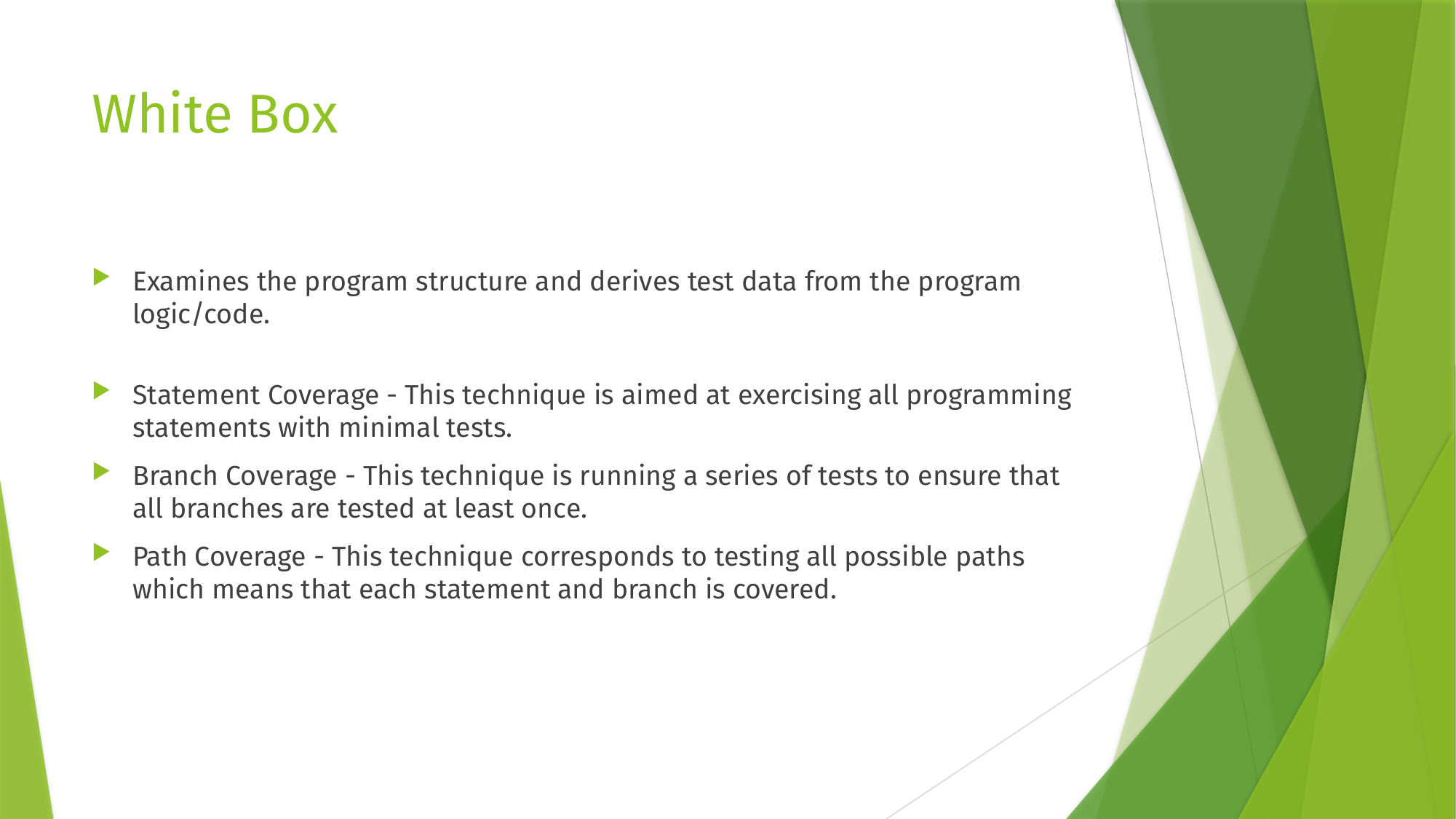

# White Box
Examines the program structure and derives test data from the program logic/code.
Statement Coverage - This technique is aimed at exercising all programming statements with minimal tests.
Branch Coverage - This technique is running a series of tests to ensure that all branches are tested at least once.
Path Coverage - This technique corresponds to testing all possible paths which means that each statement and branch is covered.